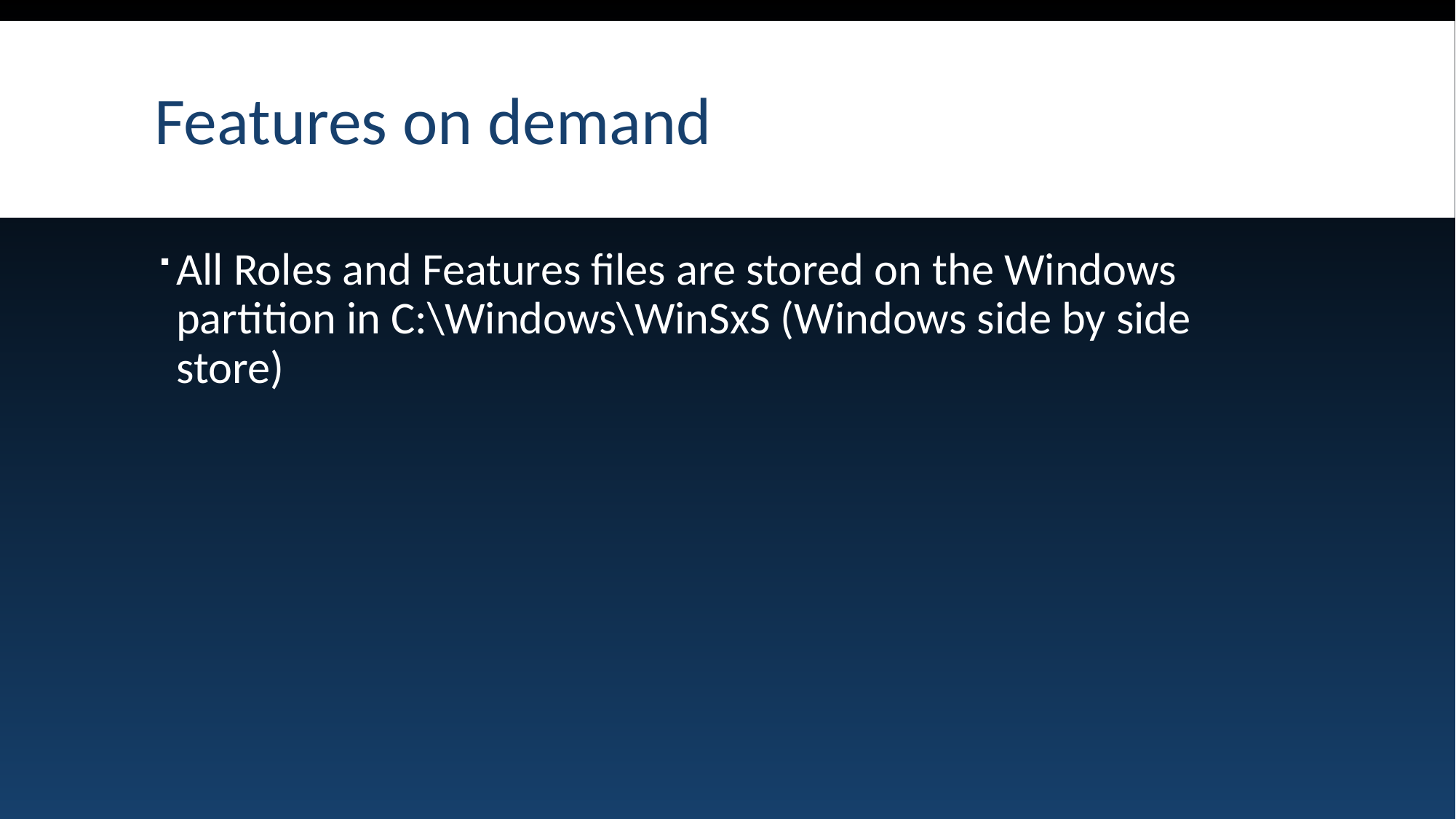

# Features on demand
All Roles and Features files are stored on the Windows partition in C:\Windows\WinSxS (Windows side by side store)